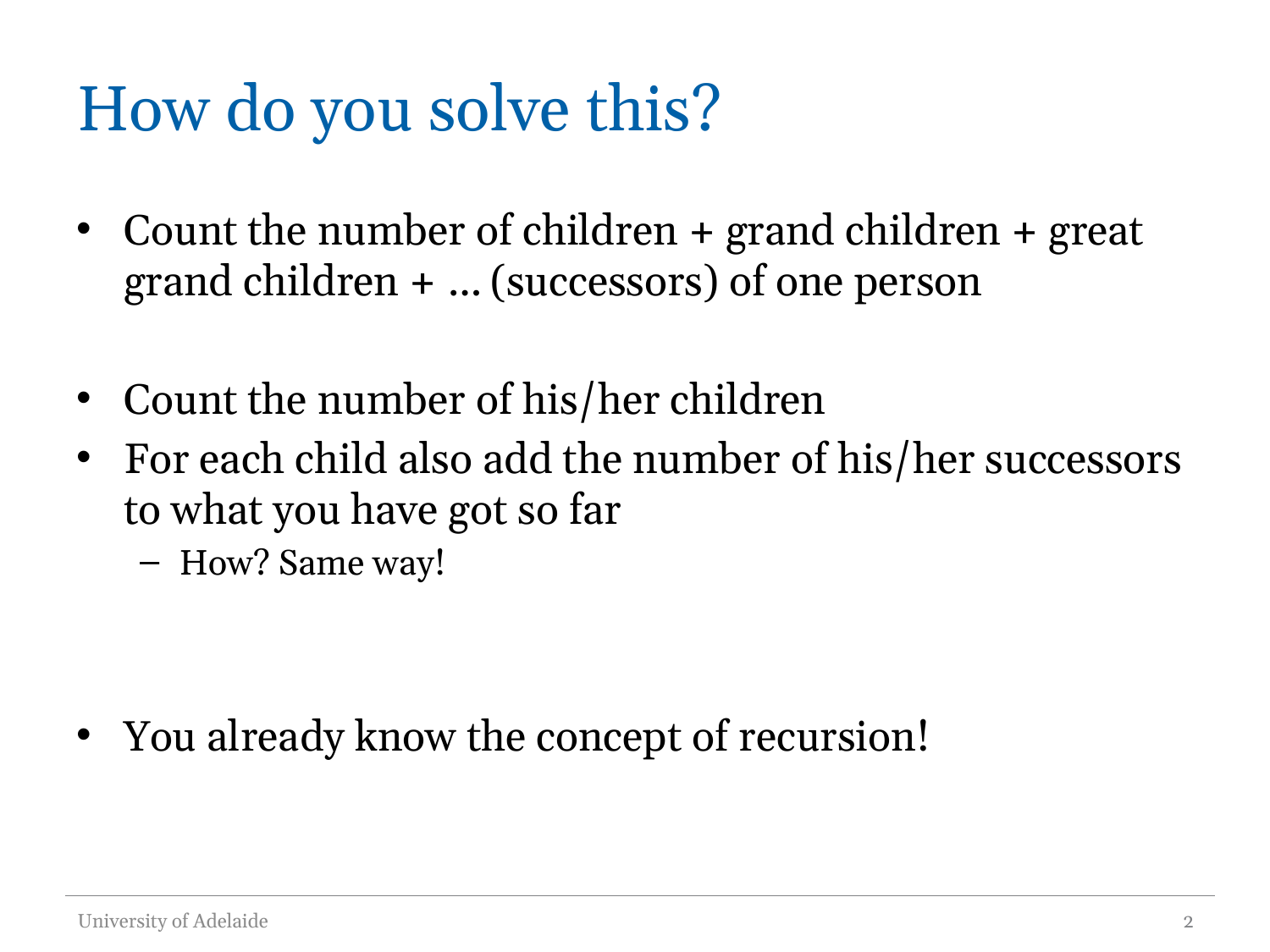

# How do you solve this?
Count the number of children + grand children + great grand children + … (successors) of one person

Count the number of his/her children
For each child also add the number of his/her successors to what you have got so far
How? Same way!

You already know the concept of recursion!
University of Adelaide
2